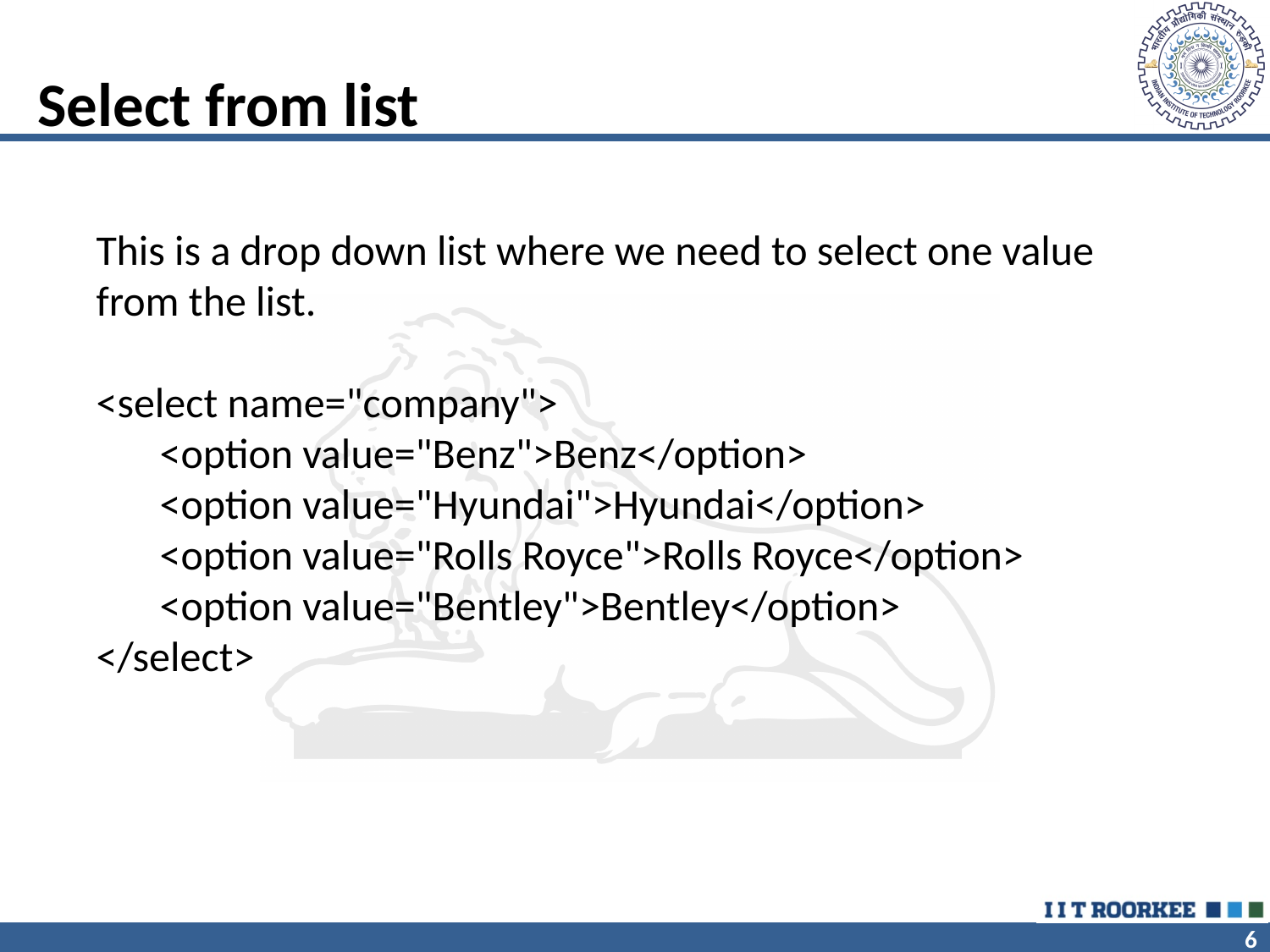

# Select from list
This is a drop down list where we need to select one value from the list.

<select name="company">
<option value="Benz">Benz</option>
<option value="Hyundai">Hyundai</option>
<option value="Rolls Royce">Rolls Royce</option>
<option value="Bentley">Bentley</option>
</select>